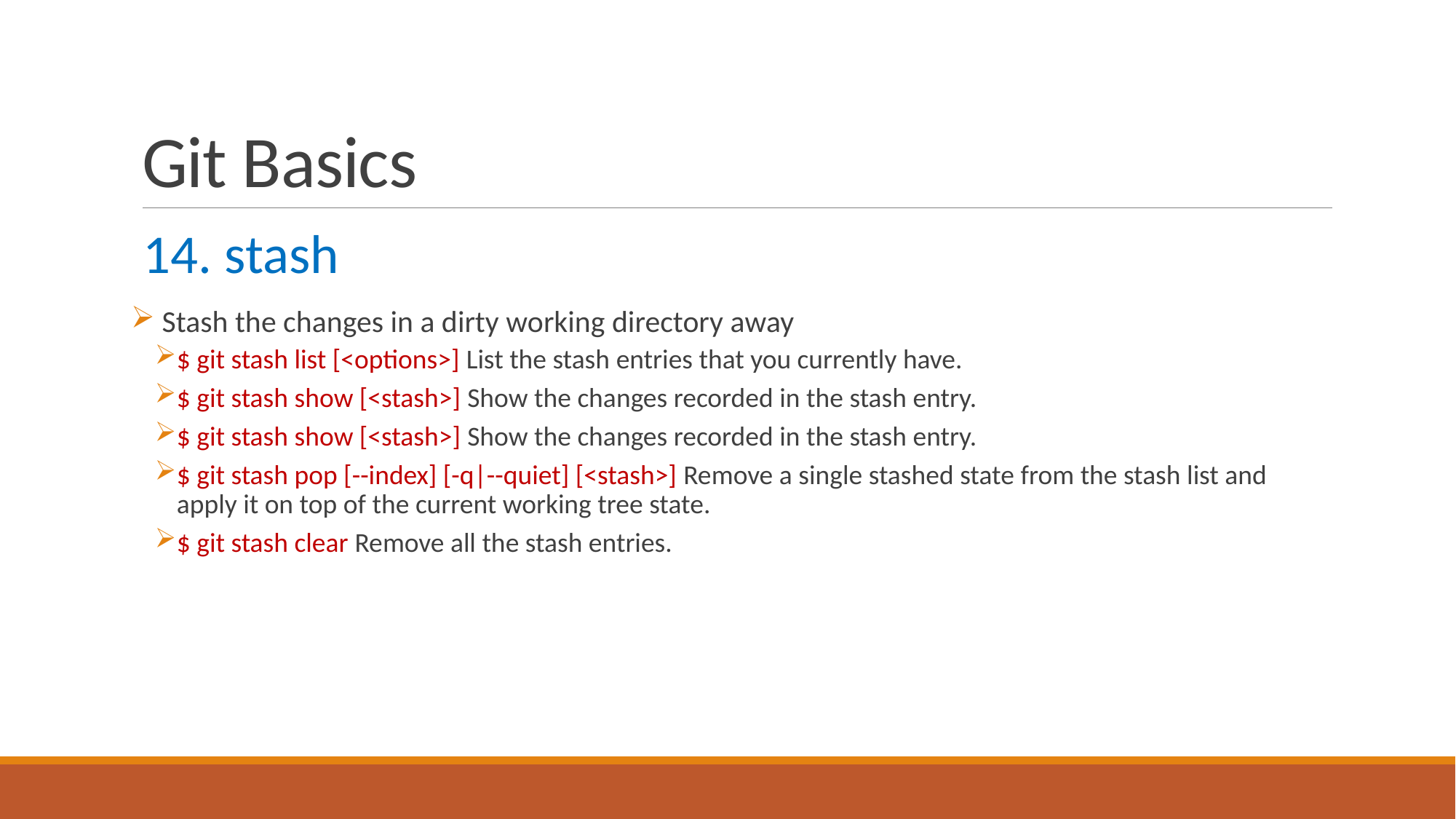

# Git Basics
14. stash
 Stash the changes in a dirty working directory away
$ git stash list [<options>] List the stash entries that you currently have.
$ git stash show [<stash>] Show the changes recorded in the stash entry.
$ git stash show [<stash>] Show the changes recorded in the stash entry.
$ git stash pop [--index] [-q|--quiet] [<stash>] Remove a single stashed state from the stash list and apply it on top of the current working tree state.
$ git stash clear Remove all the stash entries.